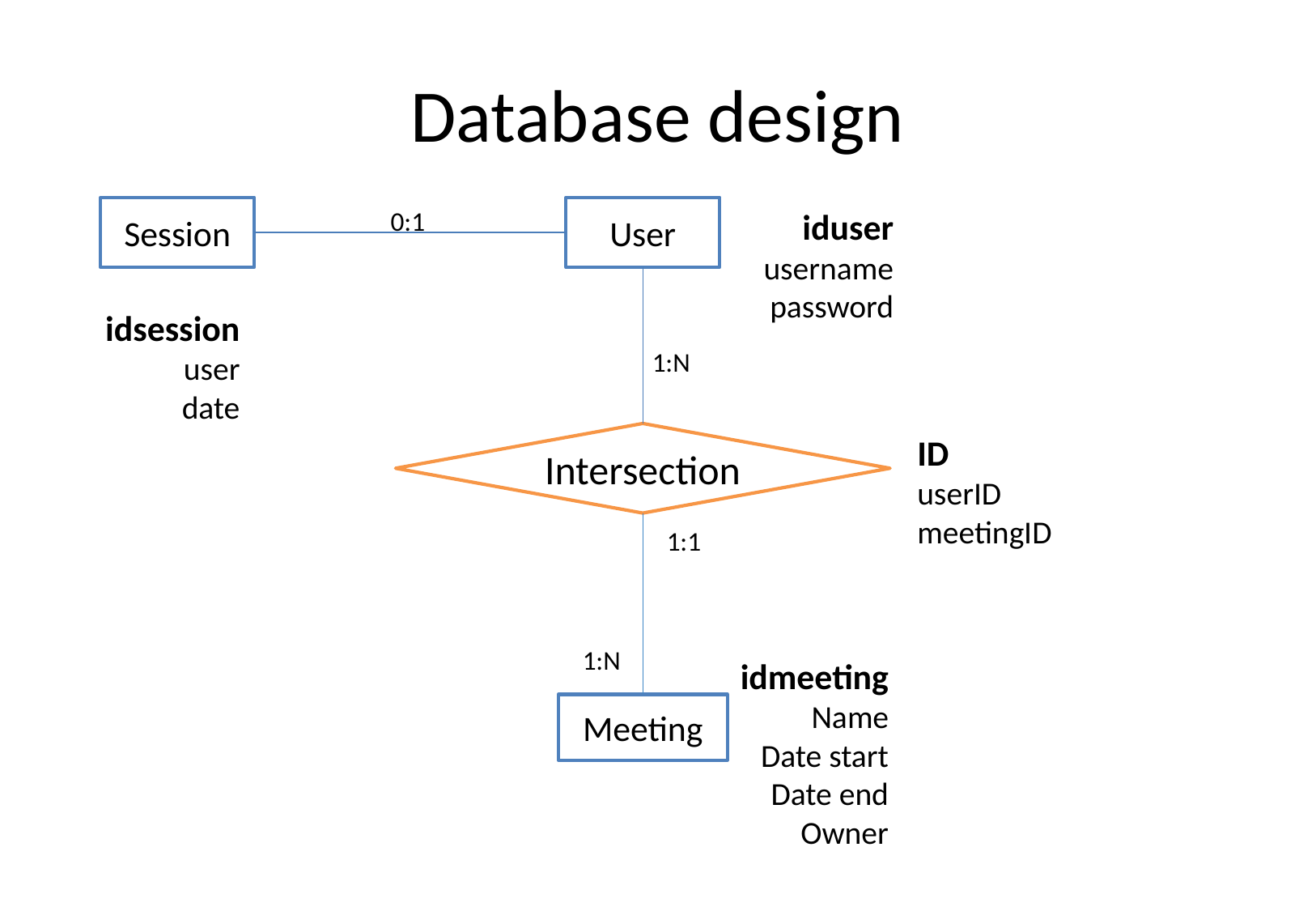

# Database design
Session
0:1
User
iduser
username
password

idsession
user
date
1:N
Intersection
ID
userID
meetingID
1:1
1:N
idmeeting
Name
Date start
Date end
Owner
Meeting